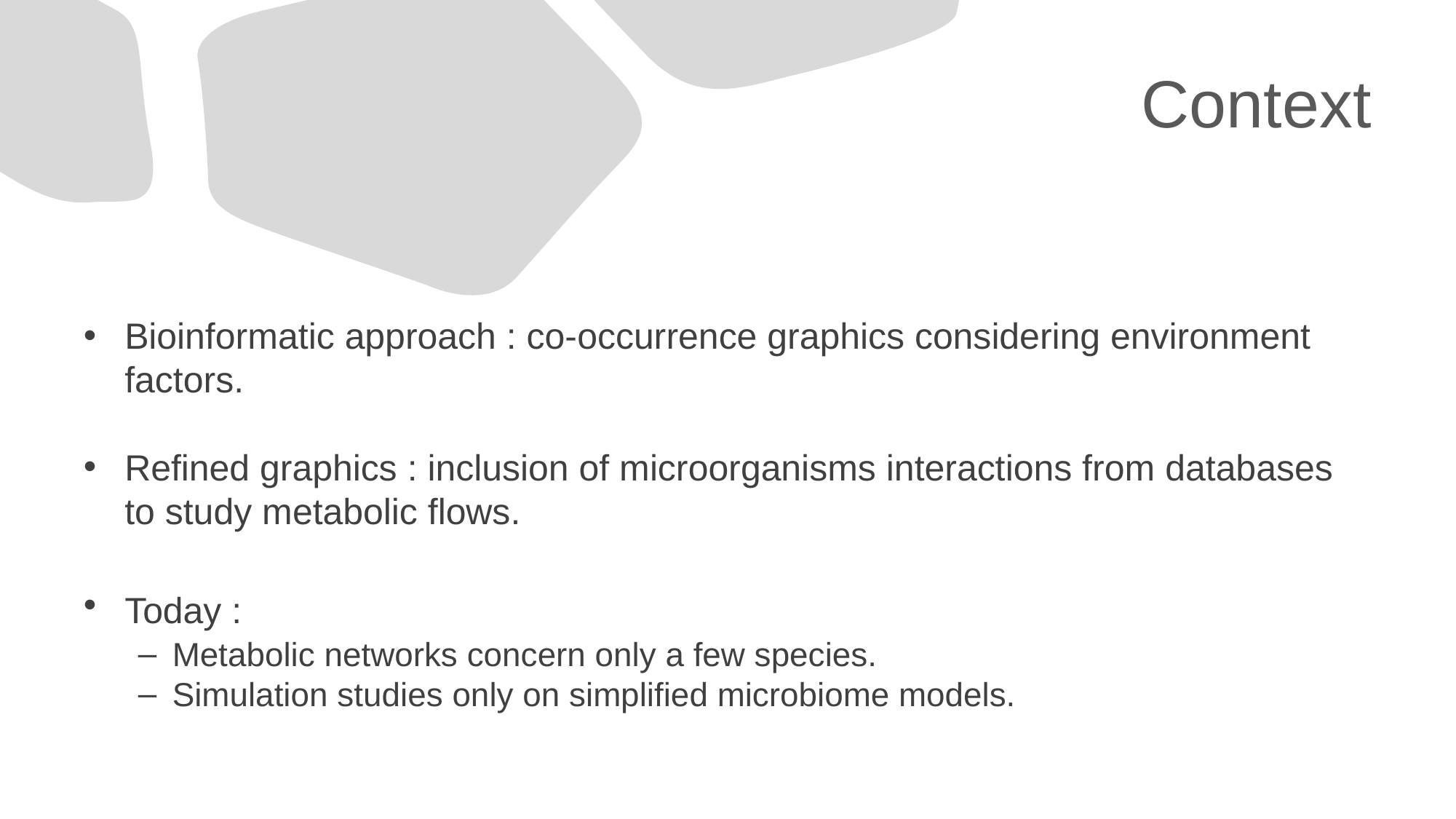

# Context

Bioinformatic approach : co-occurrence graphics considering environment factors.

Refined graphics : inclusion of microorganisms interactions from databases to study metabolic flows.

Today :
Metabolic networks concern only a few species.
Simulation studies only on simplified microbiome models.